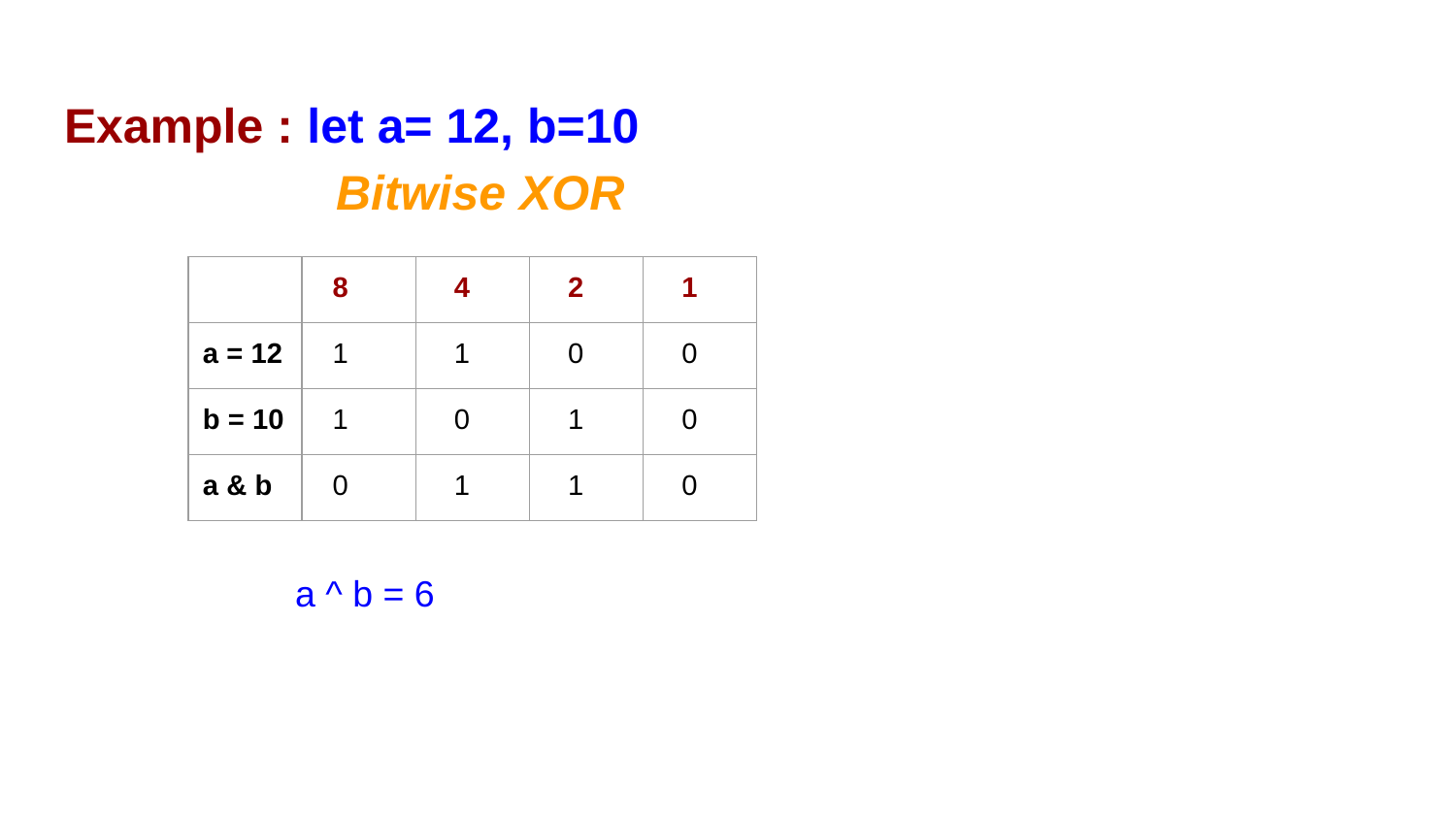

Example : let a= 12, b=10
                    Bitwise XOR

                 a ^ b = 6
|  | 8 | 4 | 2 | 1 |
| --- | --- | --- | --- | --- |
| a = 12 | 1 | 1 | 0 | 0 |
| b = 10 | 1 | 0 | 1 | 0 |
| a & b | 0 | 1 | 1 | 0 |